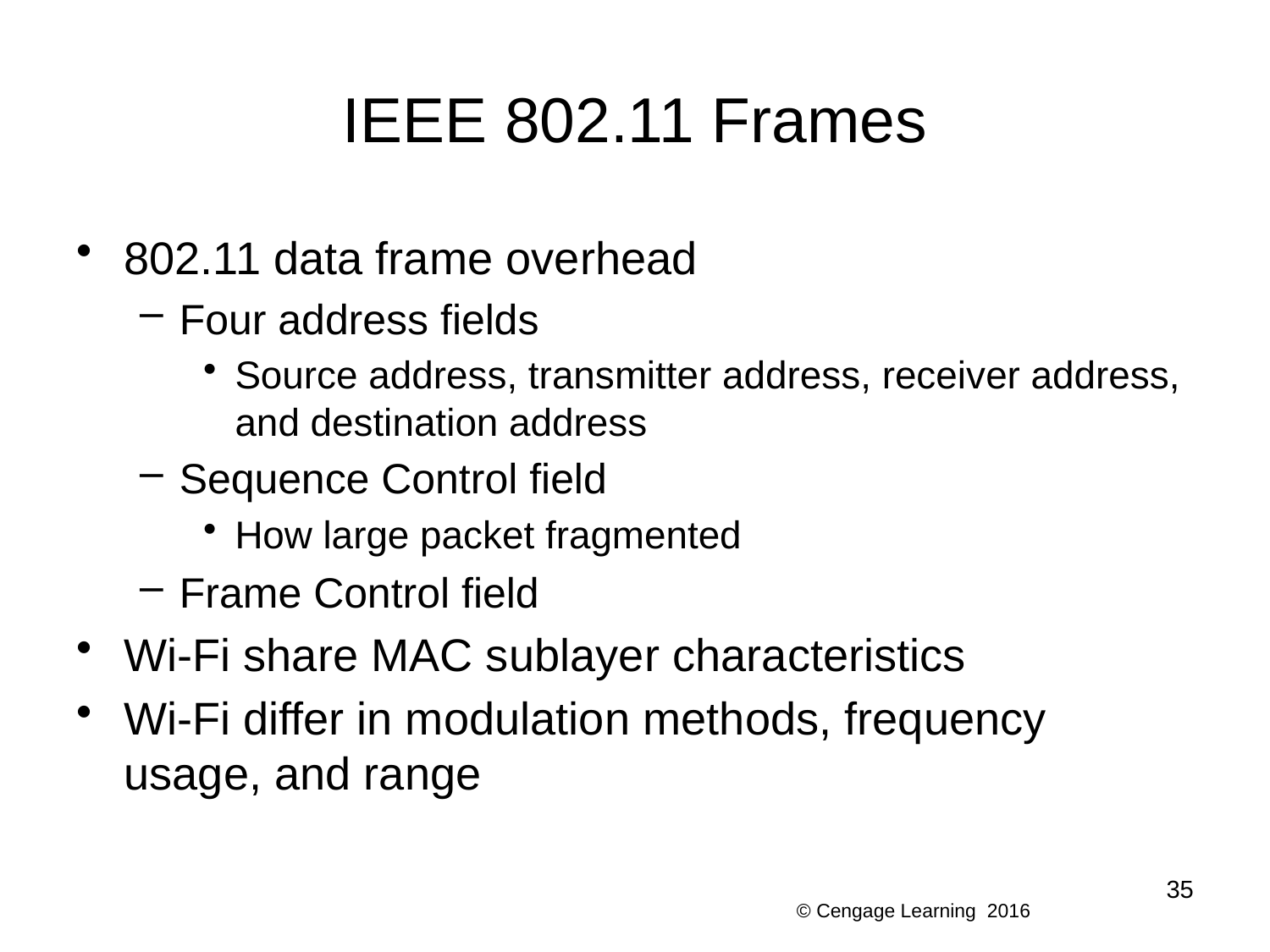

# IEEE 802.11 Frames
802.11 data frame overhead
Four address fields
Source address, transmitter address, receiver address, and destination address
Sequence Control field
How large packet fragmented
Frame Control field
Wi-Fi share MAC sublayer characteristics
Wi-Fi differ in modulation methods, frequency usage, and range
35